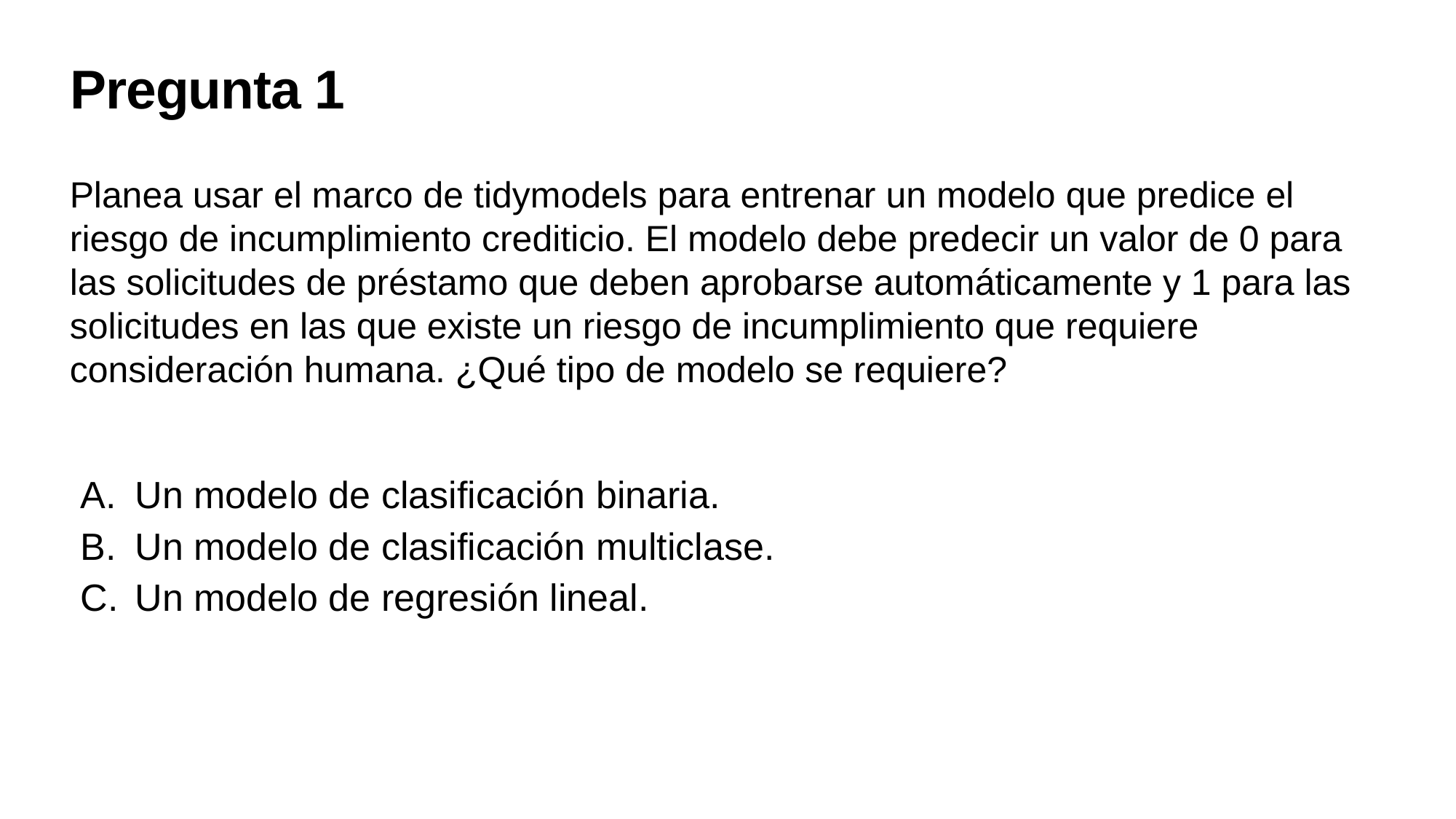

# Pregunta 1
Planea usar el marco de tidymodels para entrenar un modelo que predice el riesgo de incumplimiento crediticio. El modelo debe predecir un valor de 0 para las solicitudes de préstamo que deben aprobarse automáticamente y 1 para las solicitudes en las que existe un riesgo de incumplimiento que requiere consideración humana. ¿Qué tipo de modelo se requiere?
Un modelo de clasificación binaria.
Un modelo de clasificación multiclase.
Un modelo de regresión lineal.